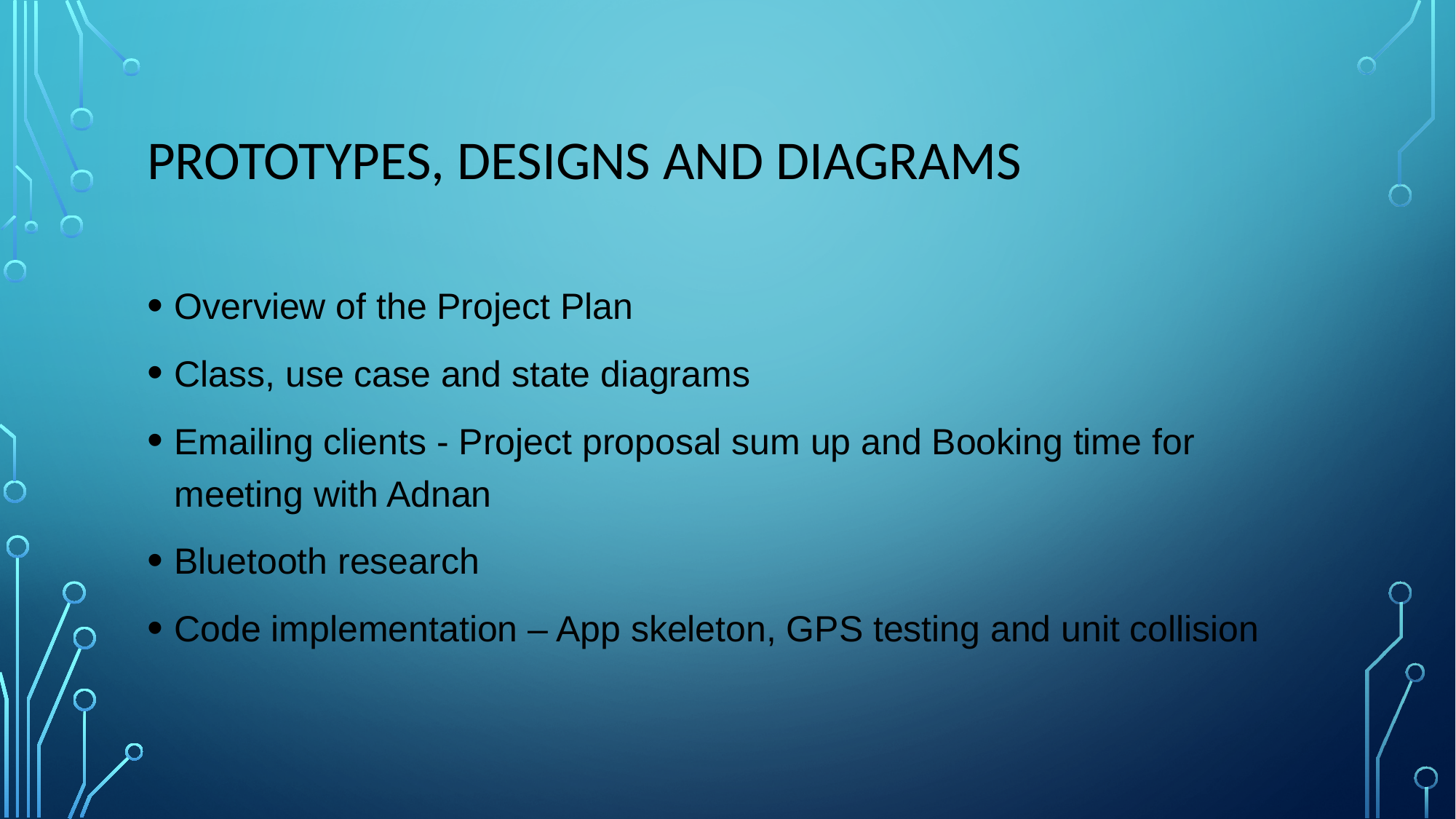

# Prototypes, designs and diagrams
Overview of the Project Plan
Class, use case and state diagrams
Emailing clients - Project proposal sum up and Booking time for meeting with Adnan
Bluetooth research
Code implementation – App skeleton, GPS testing and unit collision